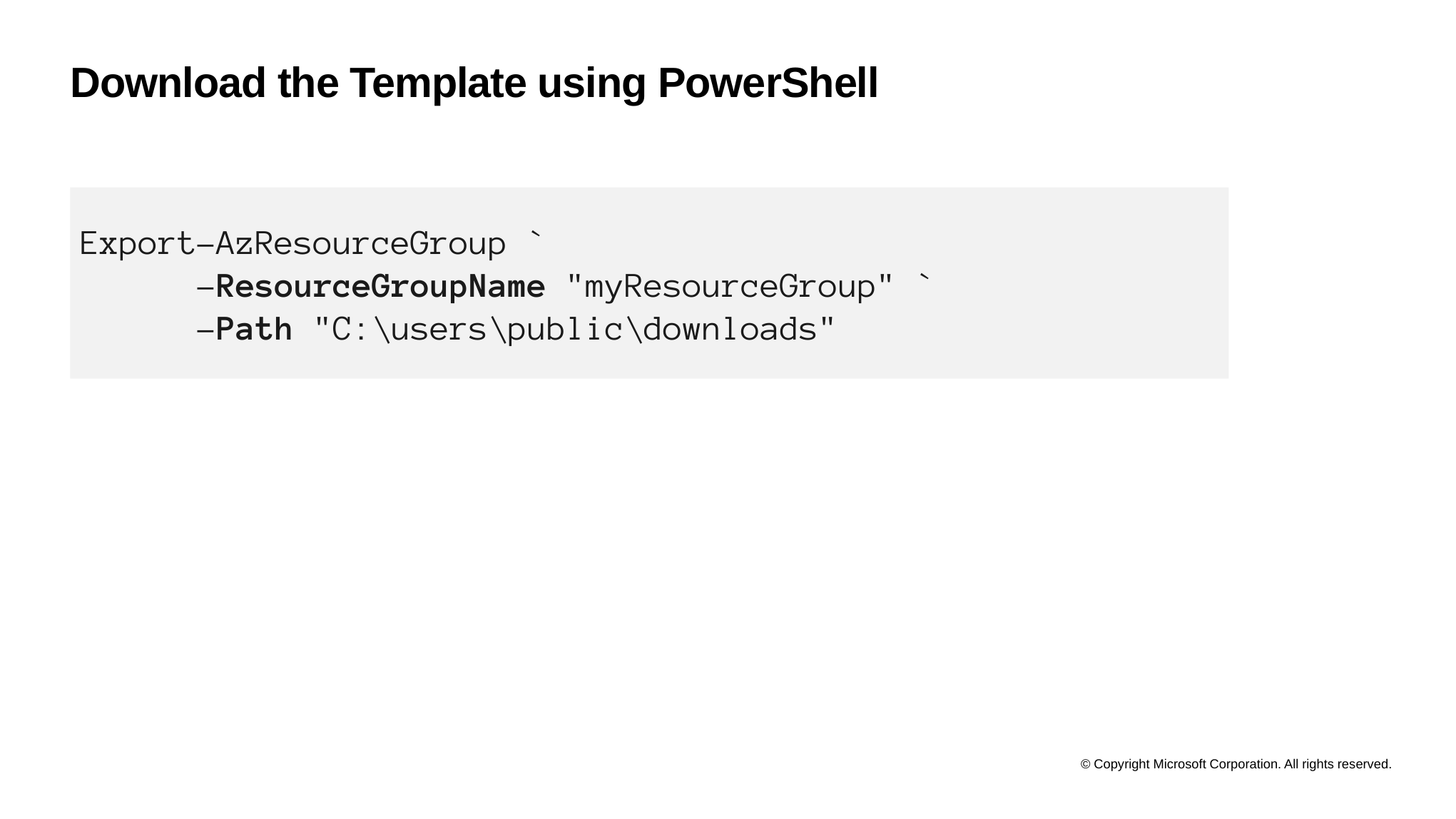

# Download the Template using PowerShell
Export-AzResourceGroup `
      -ResourceGroupName "myResourceGroup" `
      -Path "C:\users\public\downloads"